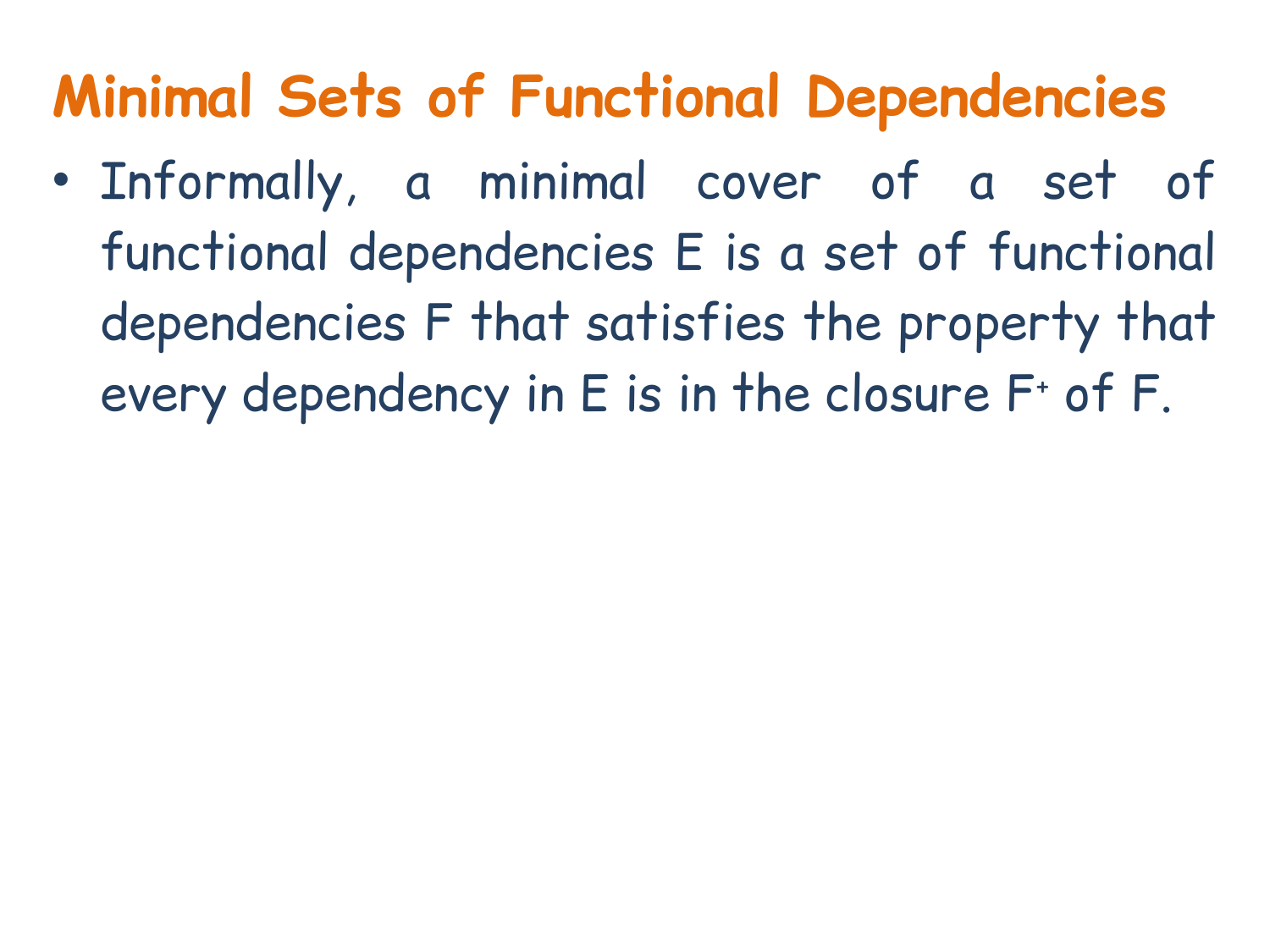

Minimal Sets of Functional Dependencies
Informally, a minimal cover of a set of functional dependencies E is a set of functional dependencies F that satisfies the property that every dependency in E is in the closure F+ of F.